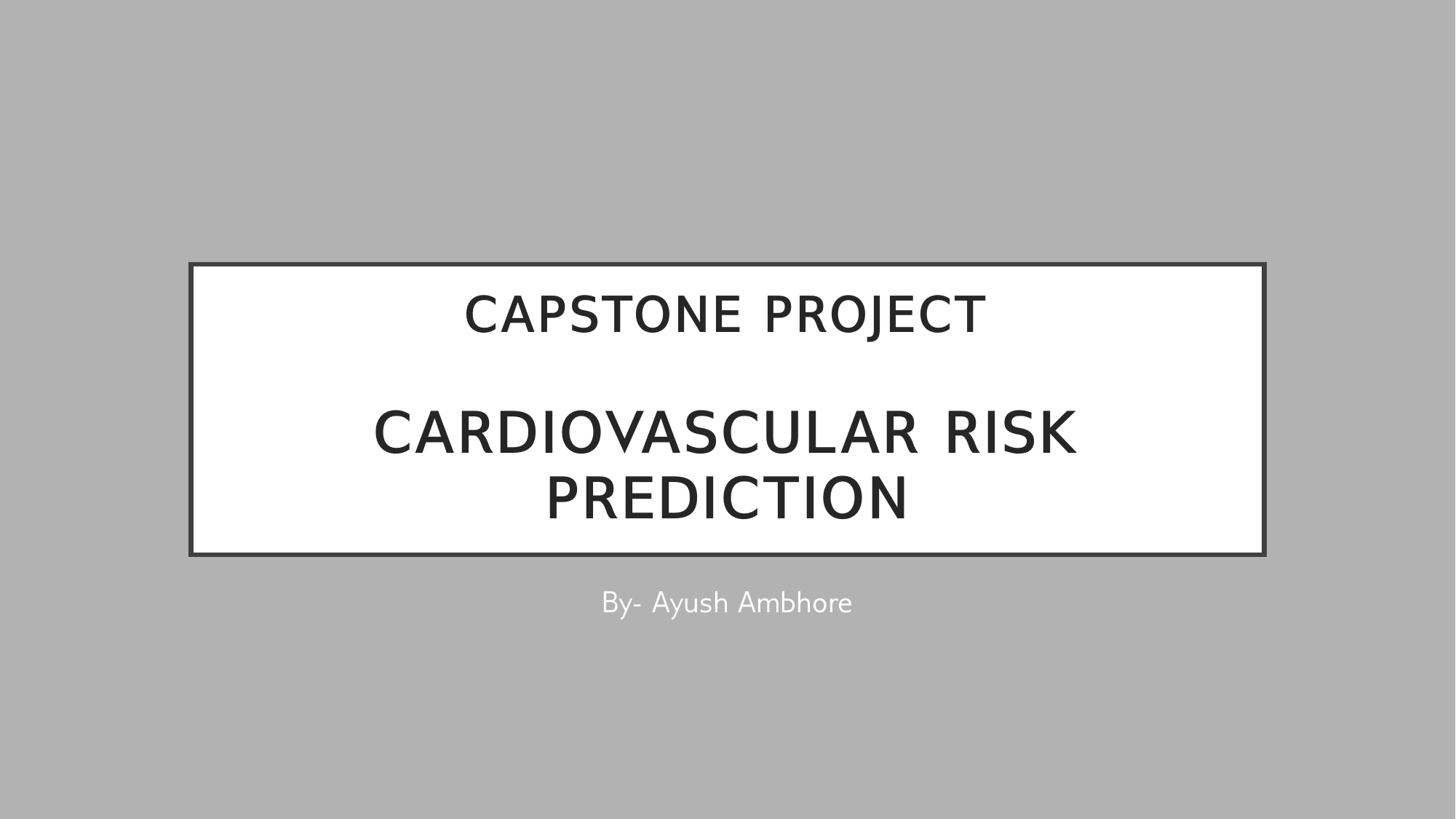

# Capstone Project Cardiovascular risk prediction
By- Ayush Ambhore